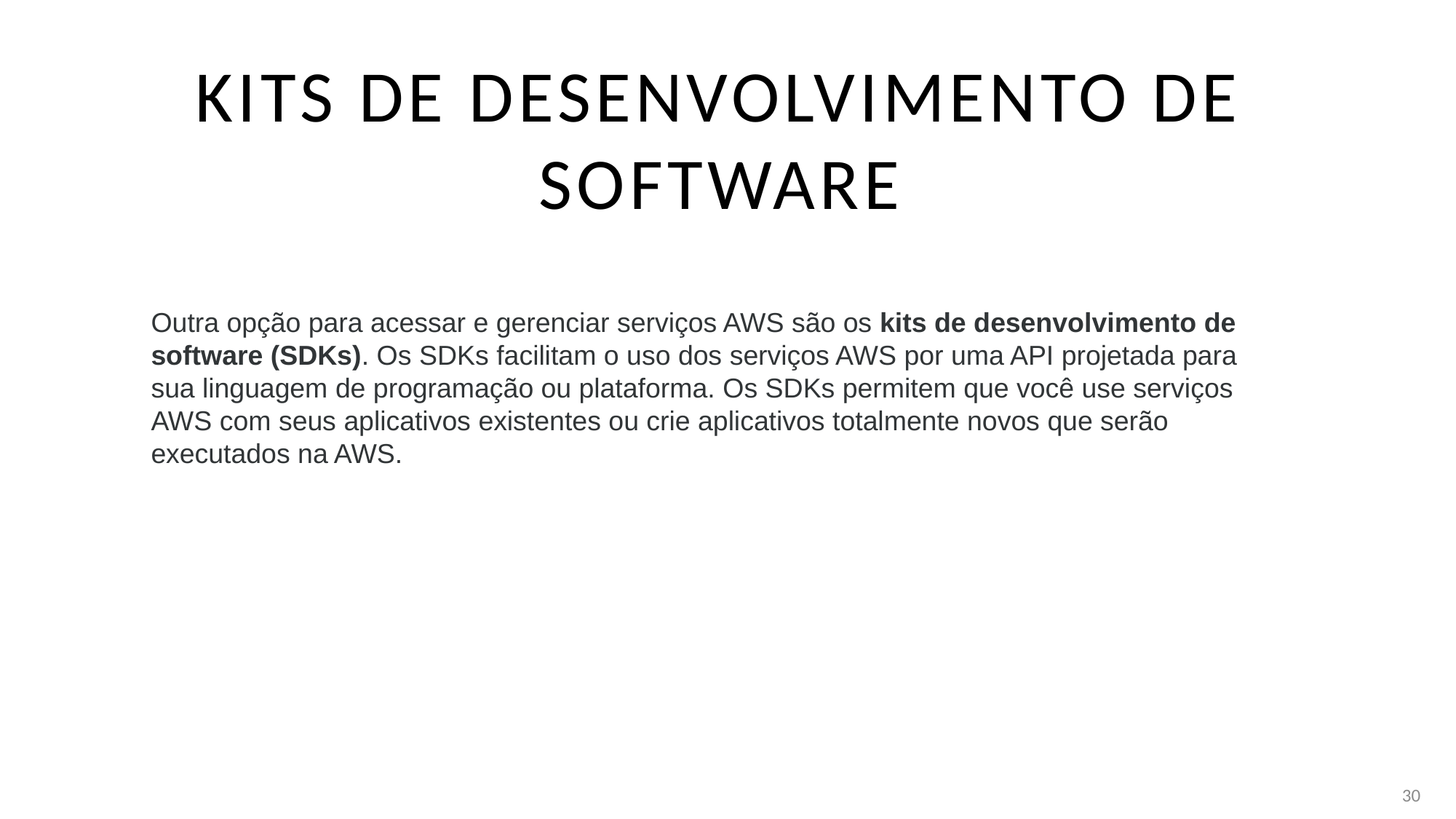

# Kits de desenvolvimento de software
Outra opção para acessar e gerenciar serviços AWS são os kits de desenvolvimento de software (SDKs). Os SDKs facilitam o uso dos serviços AWS por uma API projetada para sua linguagem de programação ou plataforma. Os SDKs permitem que você use serviços AWS com seus aplicativos existentes ou crie aplicativos totalmente novos que serão executados na AWS.
30